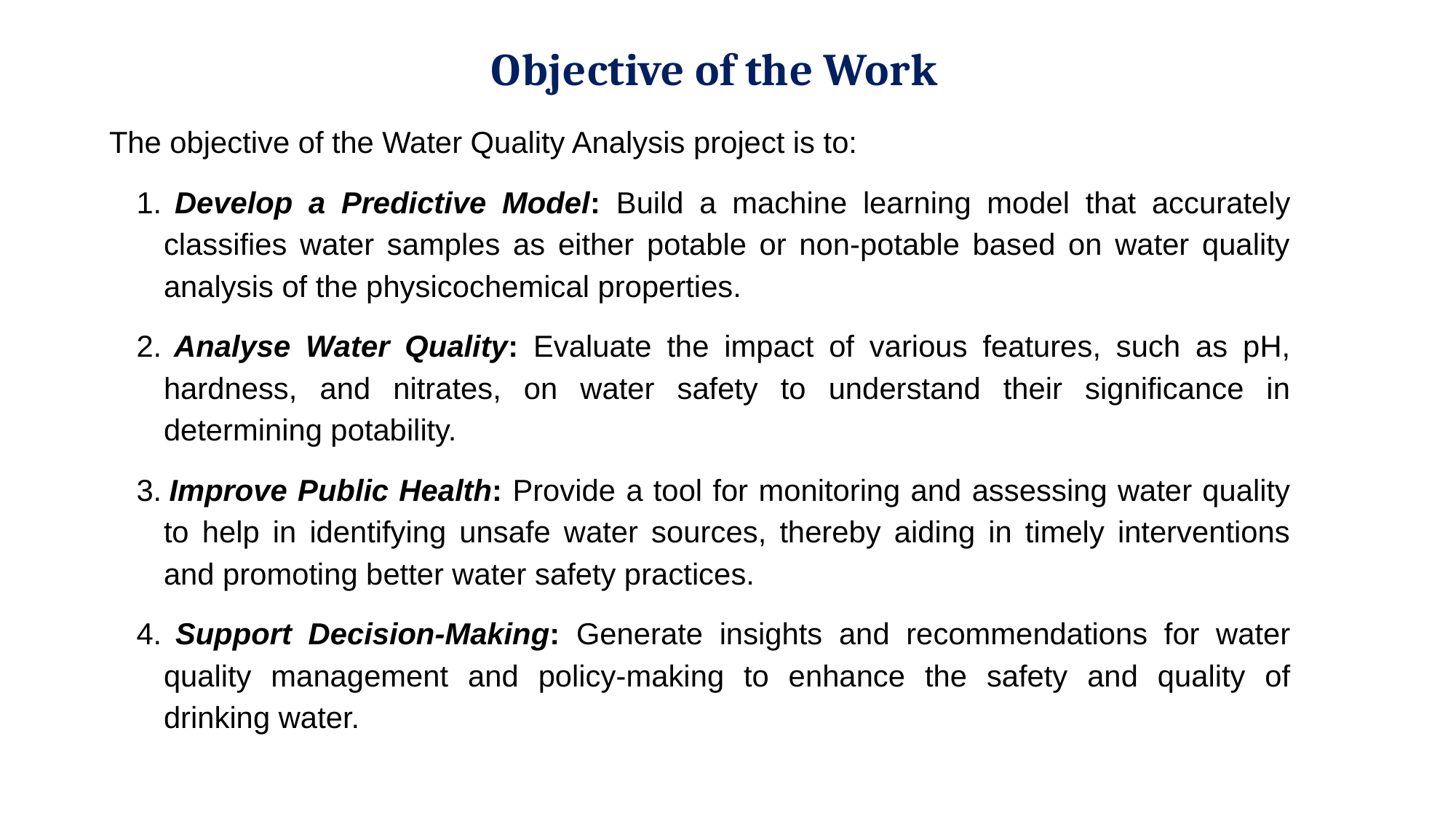

# Objective of the Work
The objective of the Water Quality Analysis project is to:
1. Develop a Predictive Model: Build a machine learning model that accurately classifies water samples as either potable or non-potable based on water quality analysis of the physicochemical properties.
2. Analyse Water Quality: Evaluate the impact of various features, such as pH, hardness, and nitrates, on water safety to understand their significance in determining potability.
3. Improve Public Health: Provide a tool for monitoring and assessing water quality to help in identifying unsafe water sources, thereby aiding in timely interventions and promoting better water safety practices.
4. Support Decision-Making: Generate insights and recommendations for water quality management and policy-making to enhance the safety and quality of drinking water.